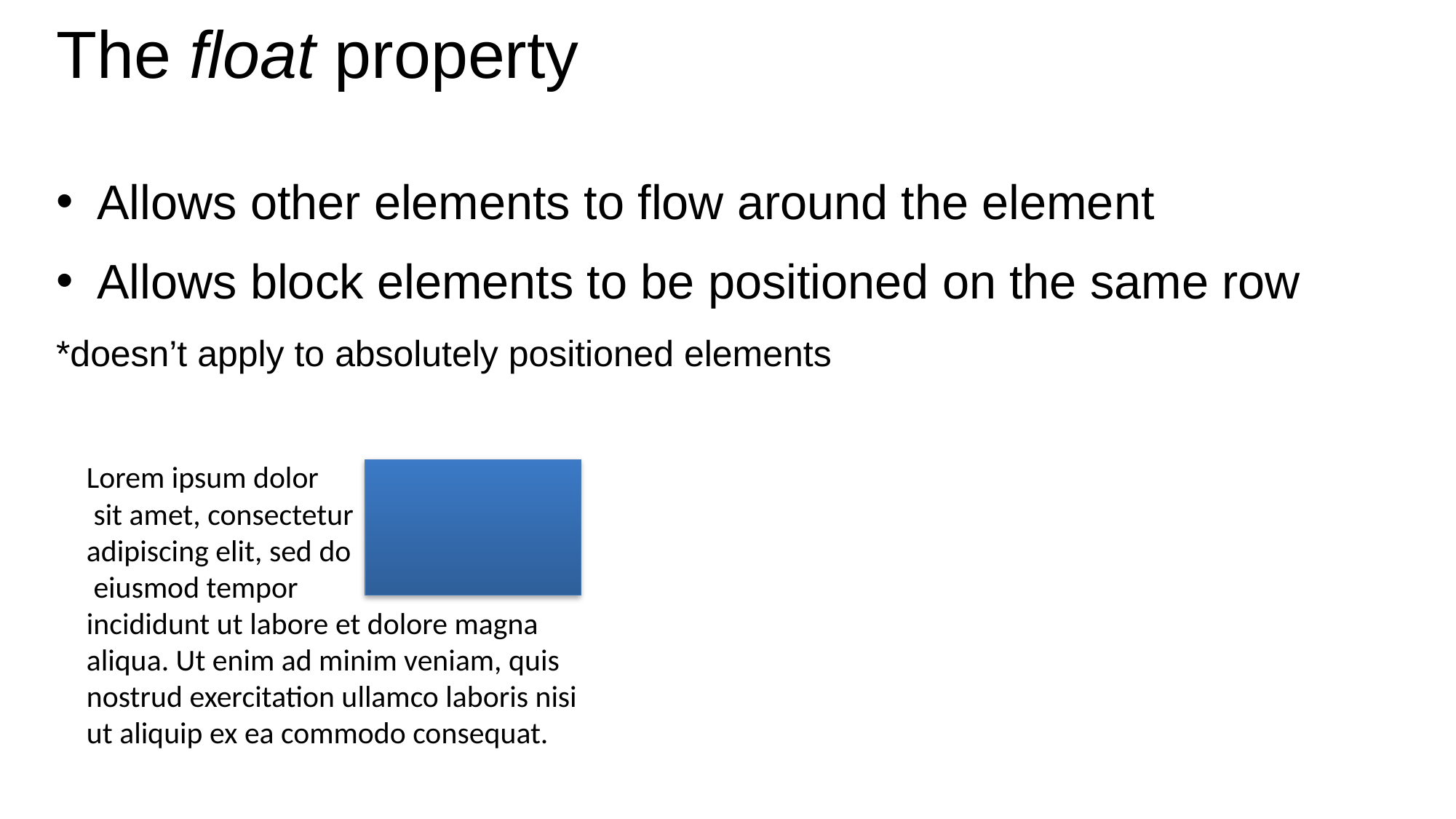

# The float property
Allows other elements to flow around the element
Allows block elements to be positioned on the same row
*doesn’t apply to absolutely positioned elements

Lorem ipsum dolor
 sit amet, consectetur
adipiscing elit, sed do
 eiusmod tempor
incididunt ut labore et dolore magna
aliqua. Ut enim ad minim veniam, quis
nostrud exercitation ullamco laboris nisi
ut aliquip ex ea commodo consequat.